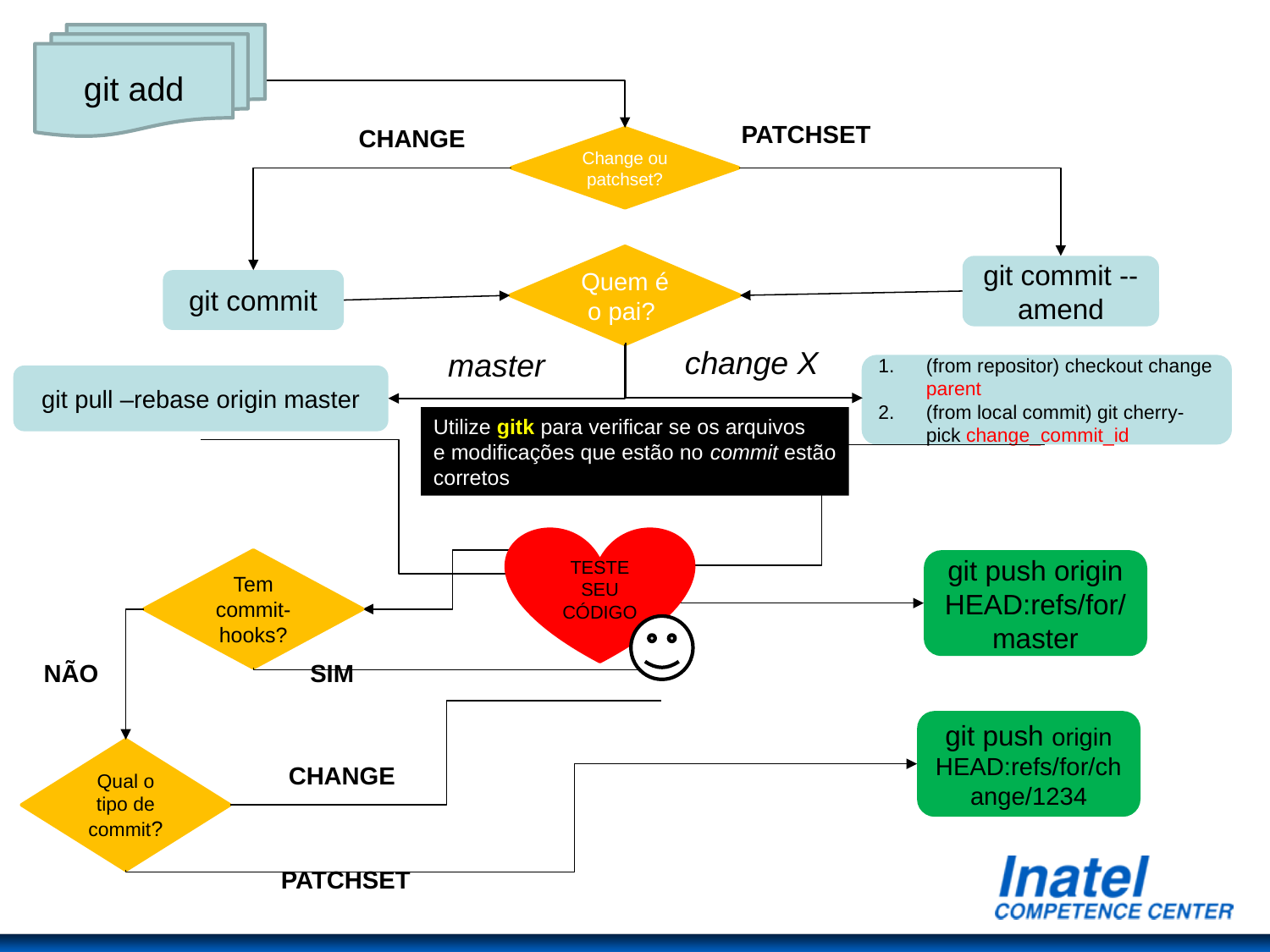

git add
PATCHSET
CHANGE
Change ou patchset?
Quem é o pai?
git commit --amend
git commit
change X
master
(from repositor) checkout change parent
(from local commit) git cherry-pick change_commit_id
git pull –rebase origin master
Utilize gitk para verificar se os arquivos
e modificações que estão no commit estão
corretos
TESTE SEU CÓDIGO
Tem commit-hooks?
git push origin HEAD:refs/for/master

NÃO
SIM
git push origin HEAD:refs/for/change/1234
Qual o tipo de commit?
CHANGE
PATCHSET